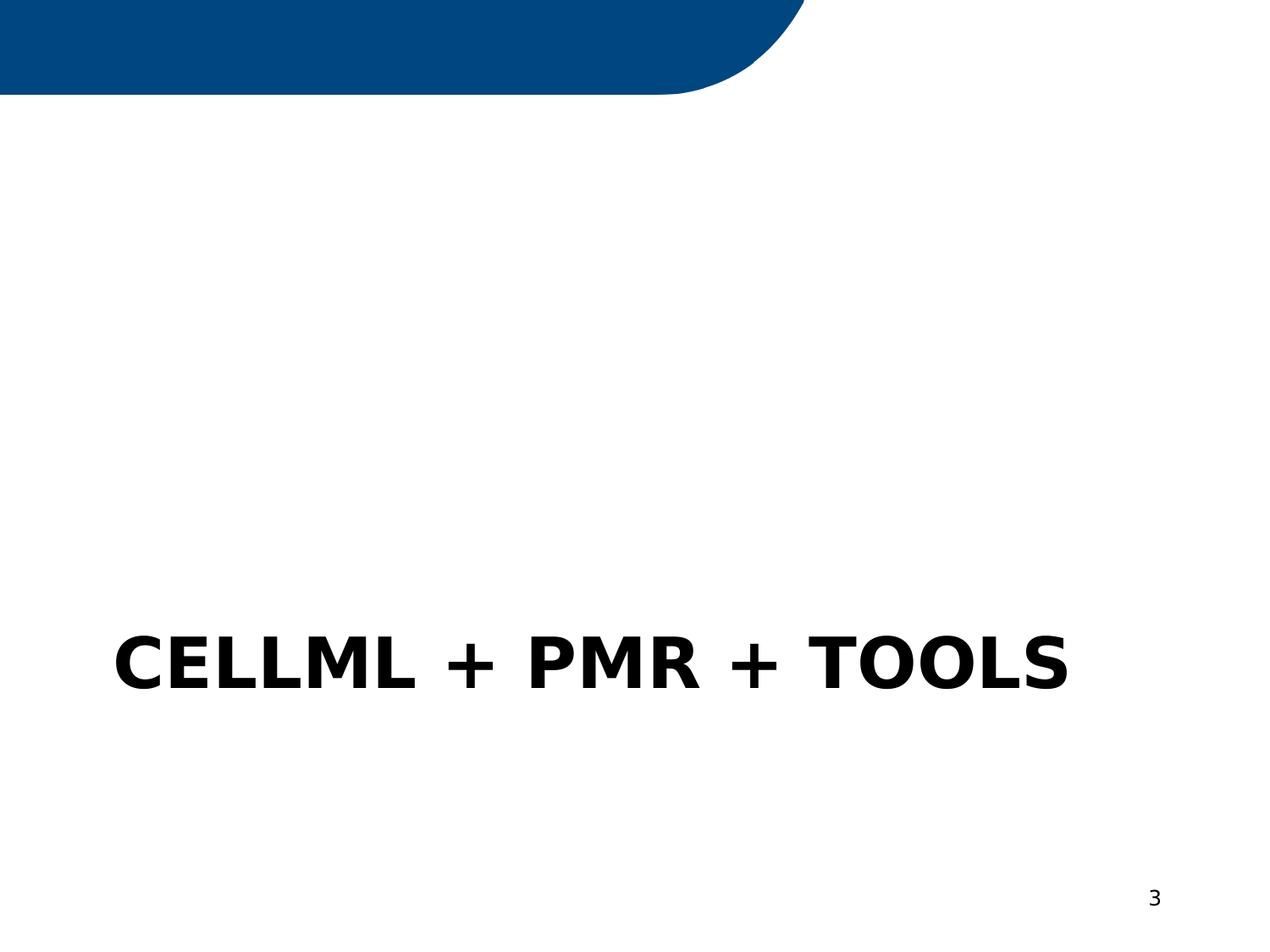

# CellML + PMR + tools
3